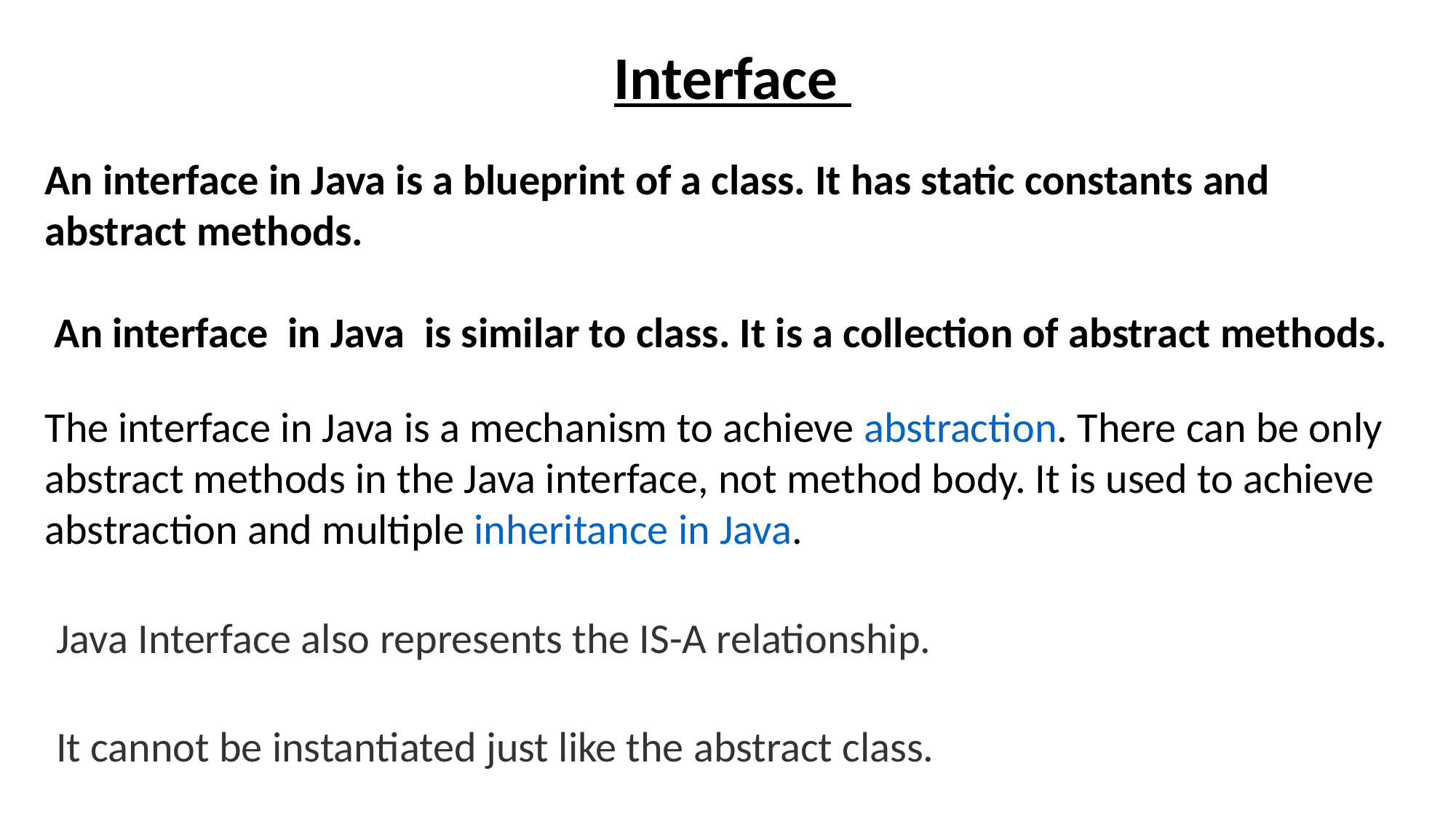

Interface
An interface in Java is a blueprint of a class. It has static constants and abstract methods.

 An interface  in Java  is similar to class. It is a collection of abstract methods.
The interface in Java is a mechanism to achieve abstraction. There can be only abstract methods in the Java interface, not method body. It is used to achieve abstraction and multiple inheritance in Java.
Java Interface also represents the IS-A relationship.
It cannot be instantiated just like the abstract class.